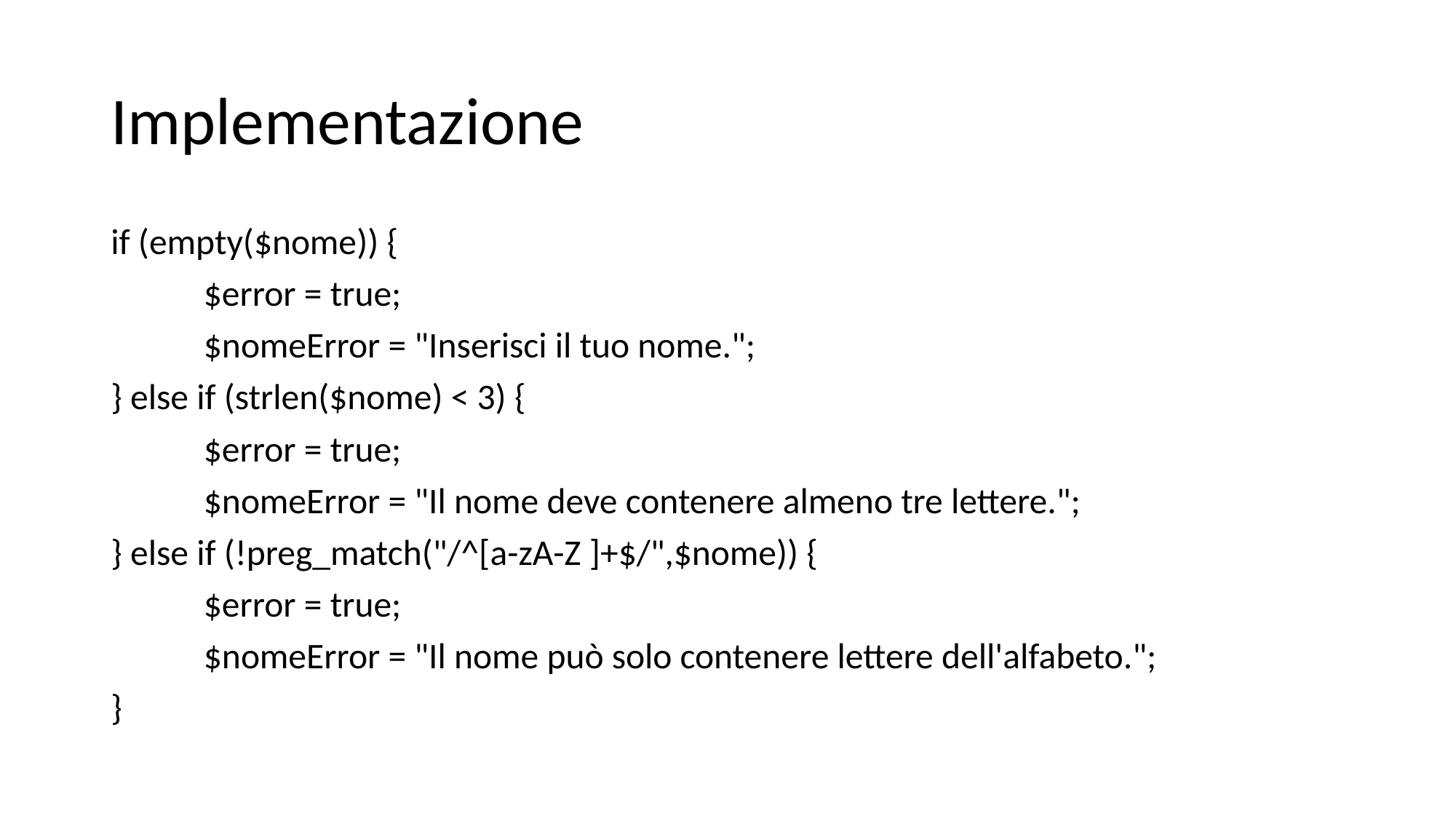

# Implementazione
if (empty($nome)) {
	$error = true;
	$nomeError = "Inserisci il tuo nome.";
} else if (strlen($nome) < 3) {
	$error = true;
	$nomeError = "Il nome deve contenere almeno tre lettere.";
} else if (!preg_match("/^[a-zA-Z ]+$/",$nome)) {
	$error = true;
	$nomeError = "Il nome può solo contenere lettere dell'alfabeto.";
}